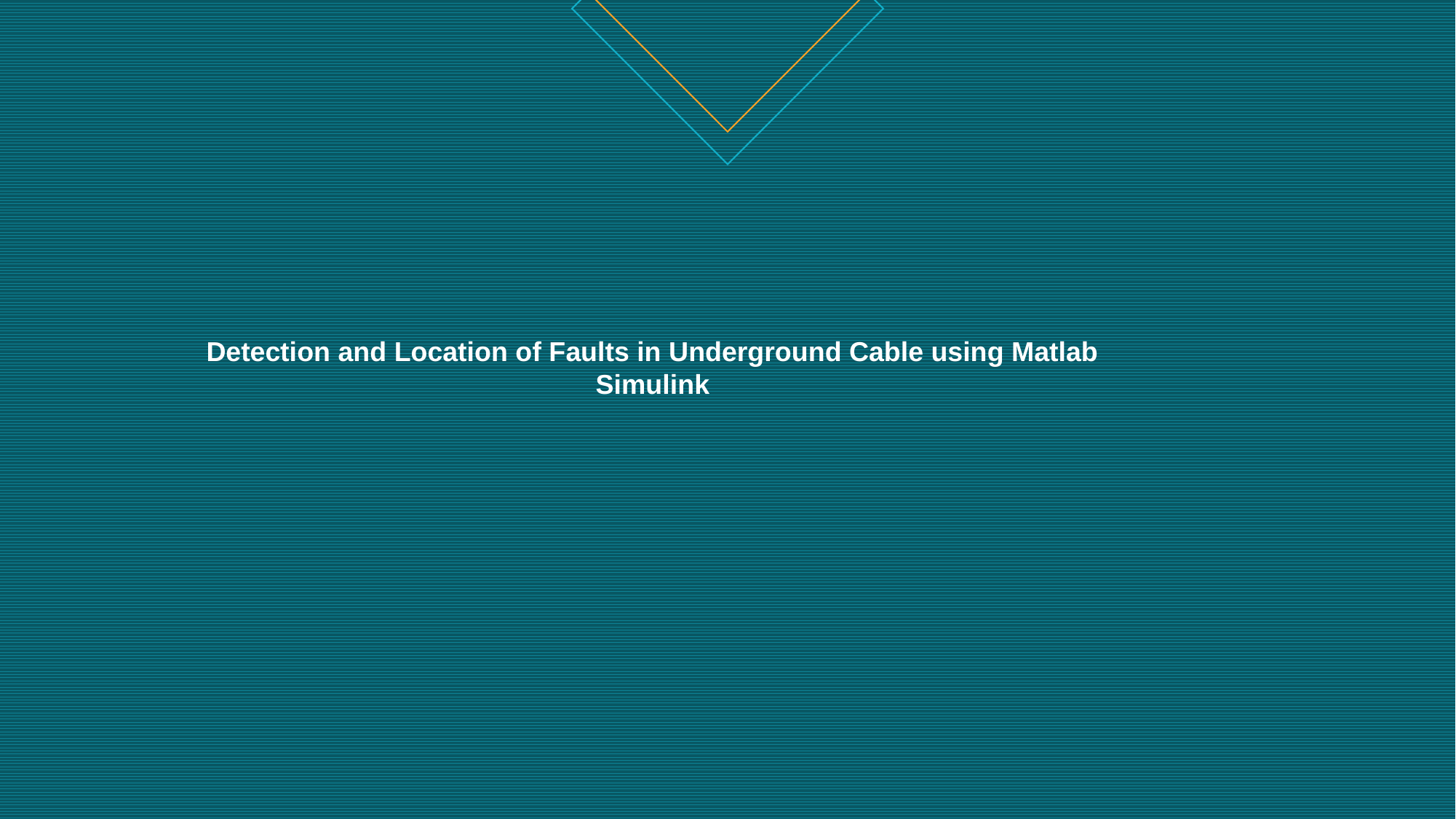

#
Detection and Location of Faults in Underground Cable using Matlab Simulink